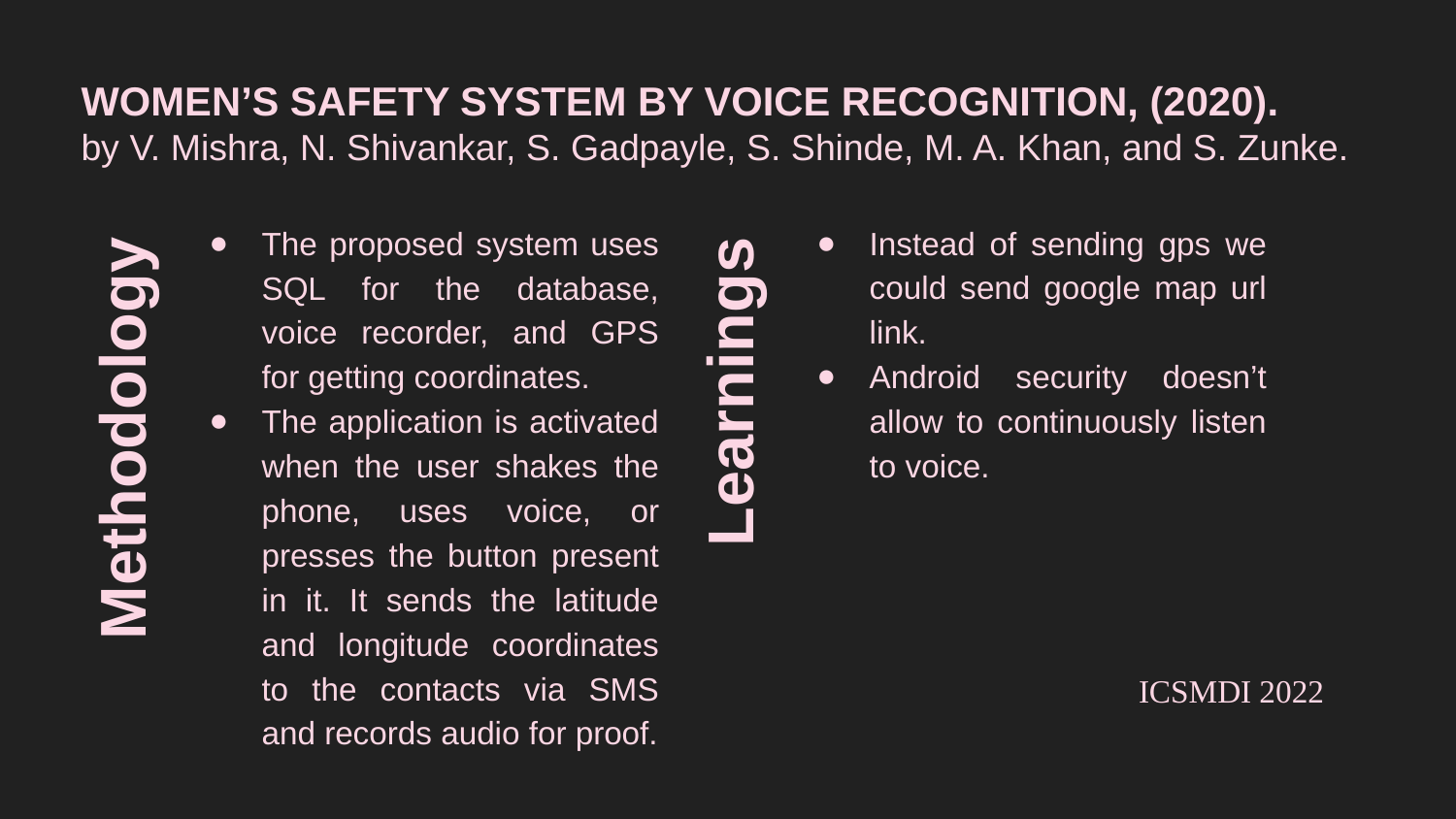

# WOMEN’S SAFETY SYSTEM BY VOICE RECOGNITION, (2020).
by V. Mishra, N. Shivankar, S. Gadpayle, S. Shinde, M. A. Khan, and S. Zunke.
The proposed system uses SQL for the database, voice recorder, and GPS for getting coordinates.
The application is activated when the user shakes the phone, uses voice, or presses the button present in it. It sends the latitude and longitude coordinates to the contacts via SMS and records audio for proof.
Instead of sending gps we could send google map url link.
Android security doesn’t allow to continuously listen to voice.
Methodology
Learnings
ICSMDI 2022